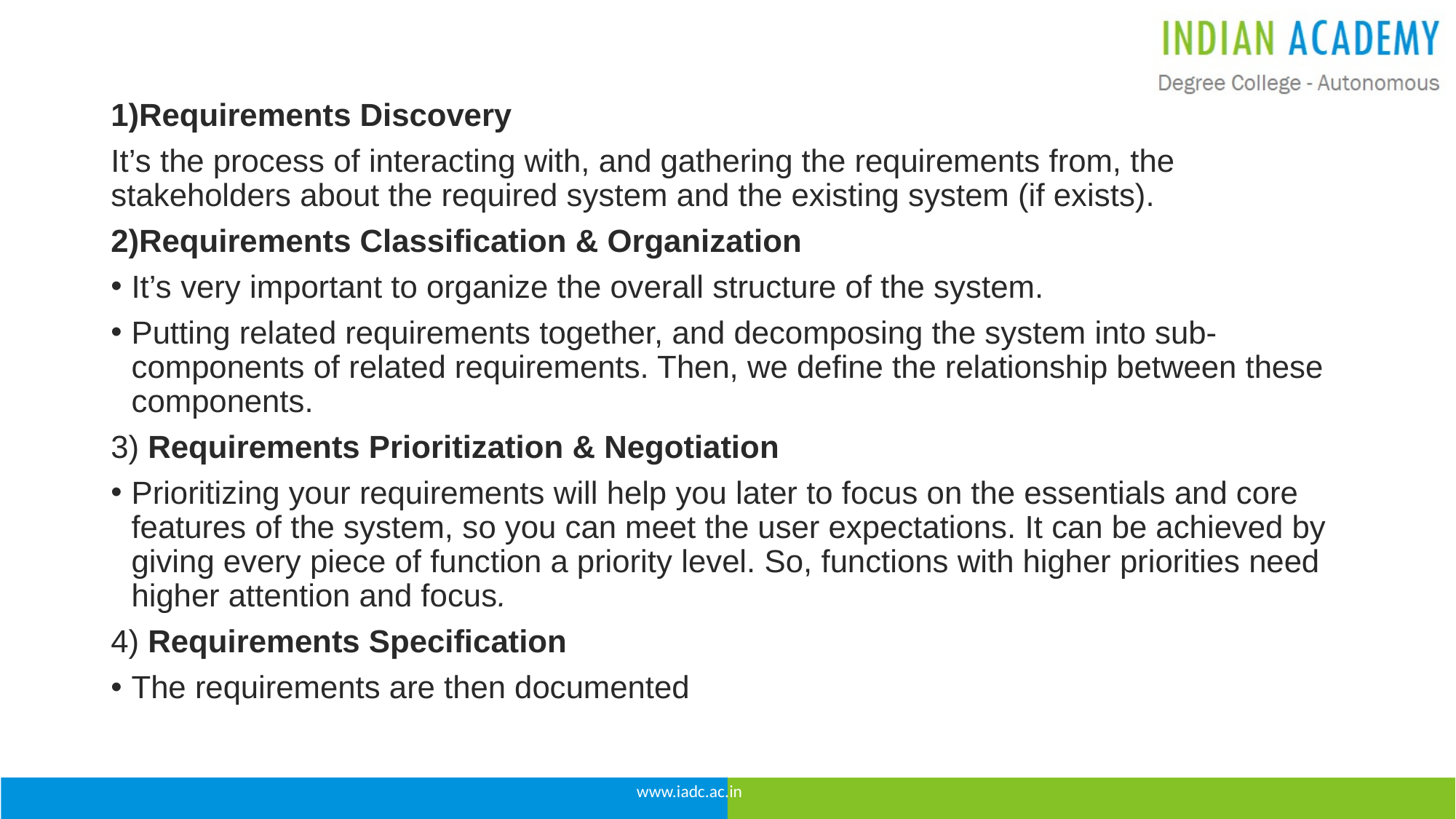

1)Requirements Discovery
It’s the process of interacting with, and gathering the requirements from, the stakeholders about the required system and the existing system (if exists).
2)Requirements Classification & Organization
It’s very important to organize the overall structure of the system.
Putting related requirements together, and decomposing the system into sub-components of related requirements. Then, we define the relationship between these components.
3) Requirements Prioritization & Negotiation
Prioritizing your requirements will help you later to focus on the essentials and core features of the system, so you can meet the user expectations. It can be achieved by giving every piece of function a priority level. So, functions with higher priorities need higher attention and focus.
4) Requirements Specification
The requirements are then documented